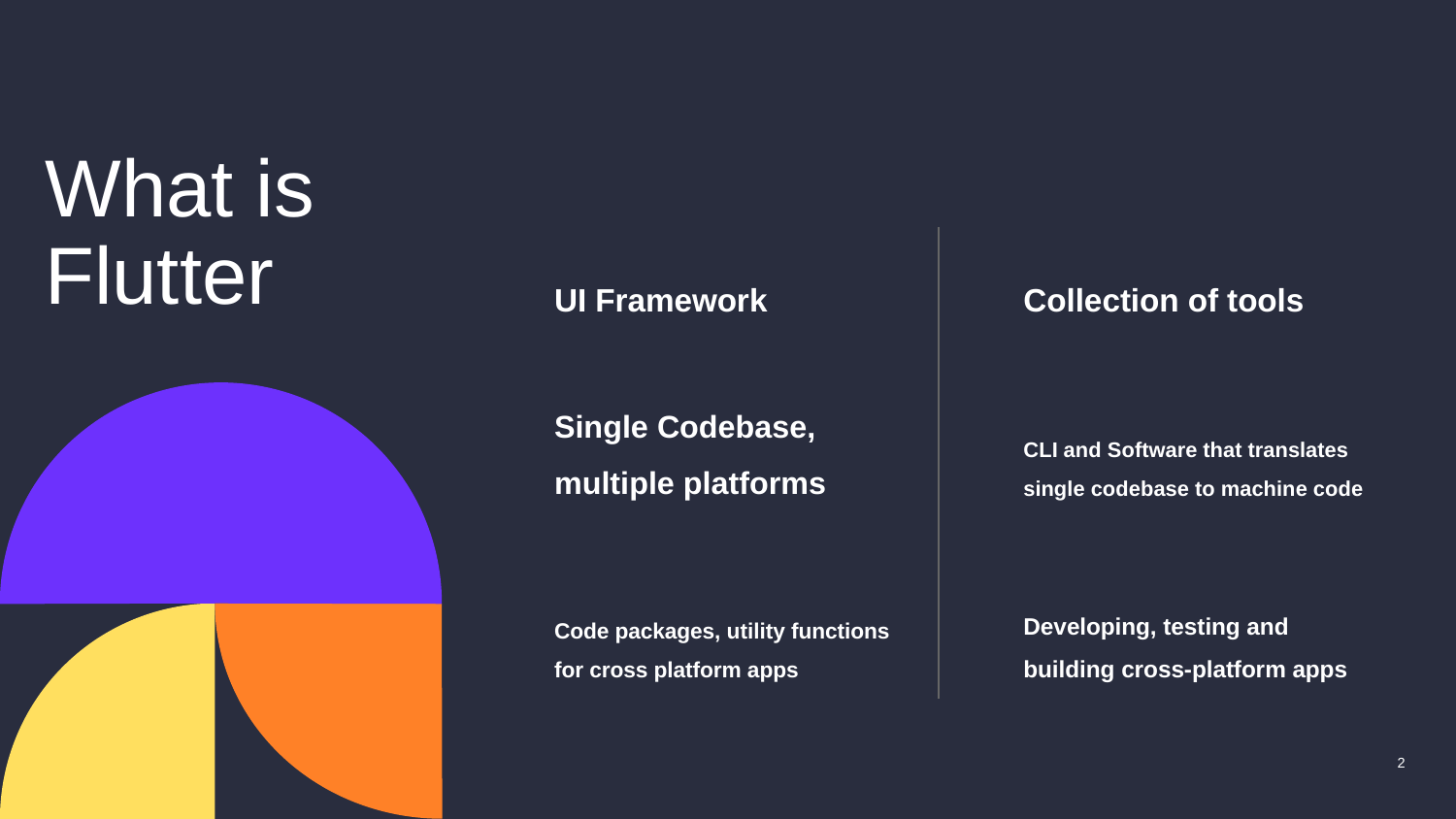

# What is Flutter
UI Framework
Collection of tools
Single Codebase, multiple platforms
CLI and Software that translates single codebase to machine code
Code packages, utility functions for cross platform apps
Developing, testing and building cross-platform apps